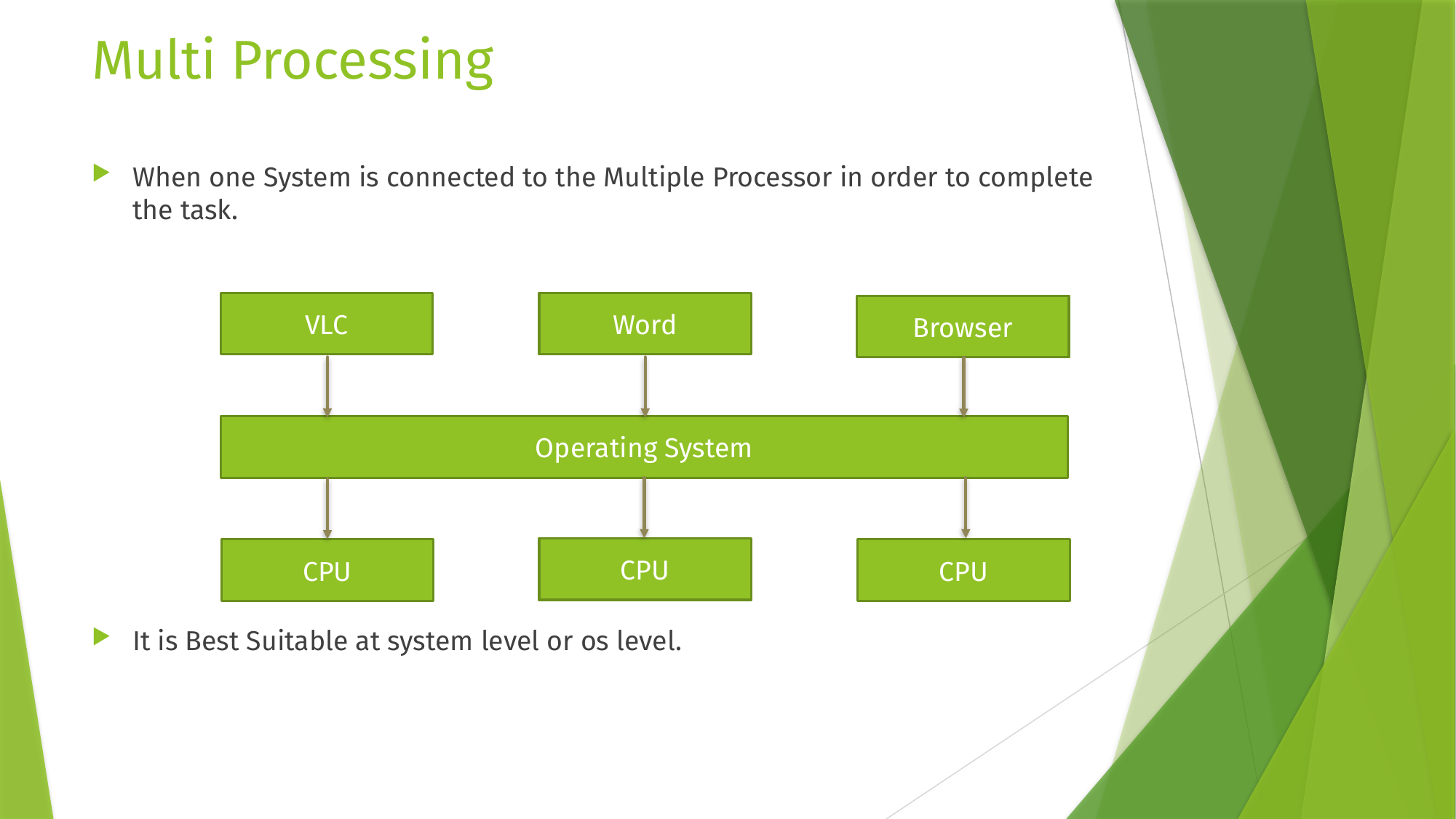

Multi Processing
When one System is connected to the Multiple Processor in order to complete the task.

It is Best Suitable at system level or os level.
VLC
Word
Browser
Operating System
CPU
CPU
CPU